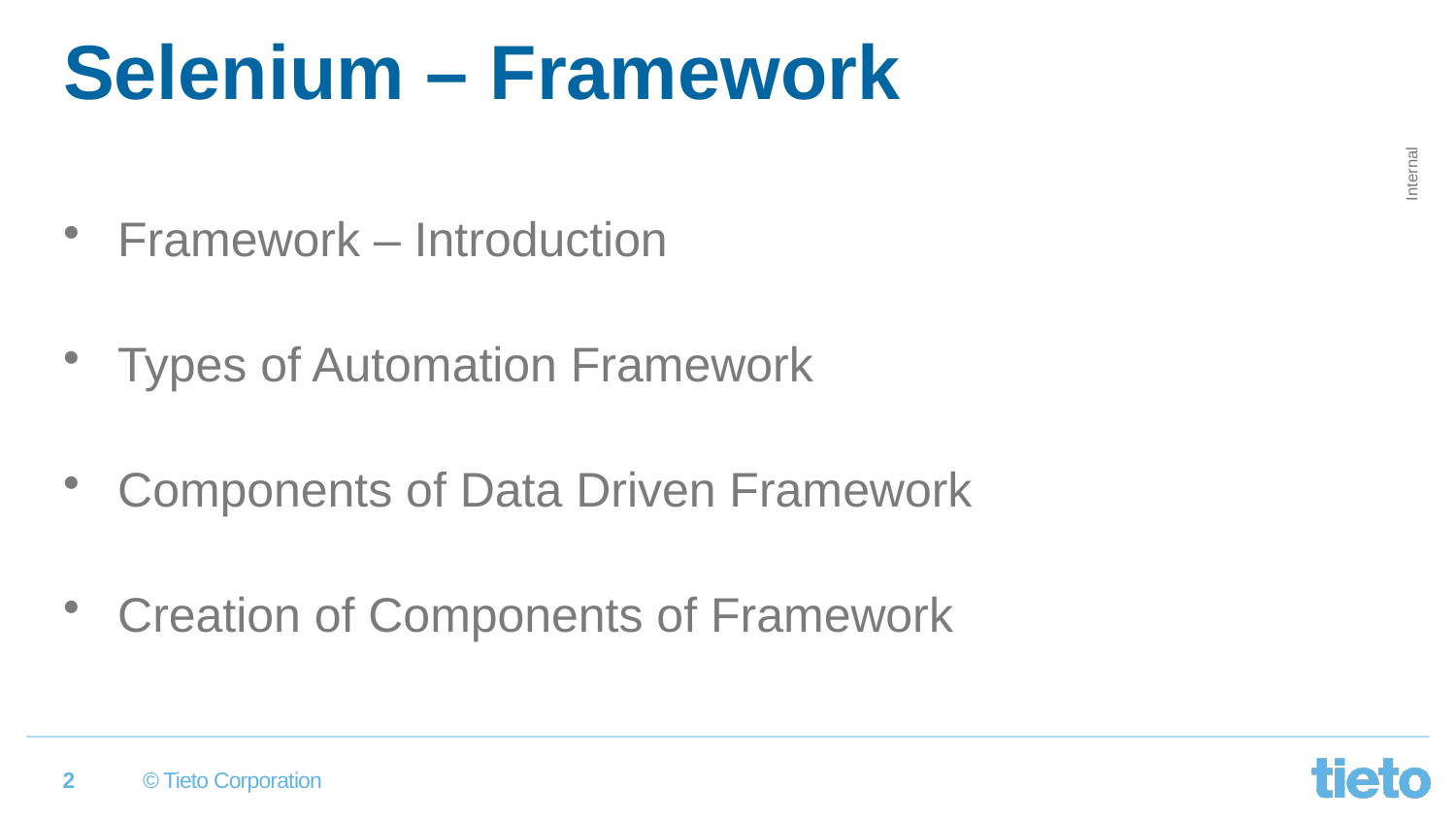

# Selenium – Framework

Framework – Introduction

Types of Automation Framework

Components of Data Driven Framework

Creation of Components of Framework

2